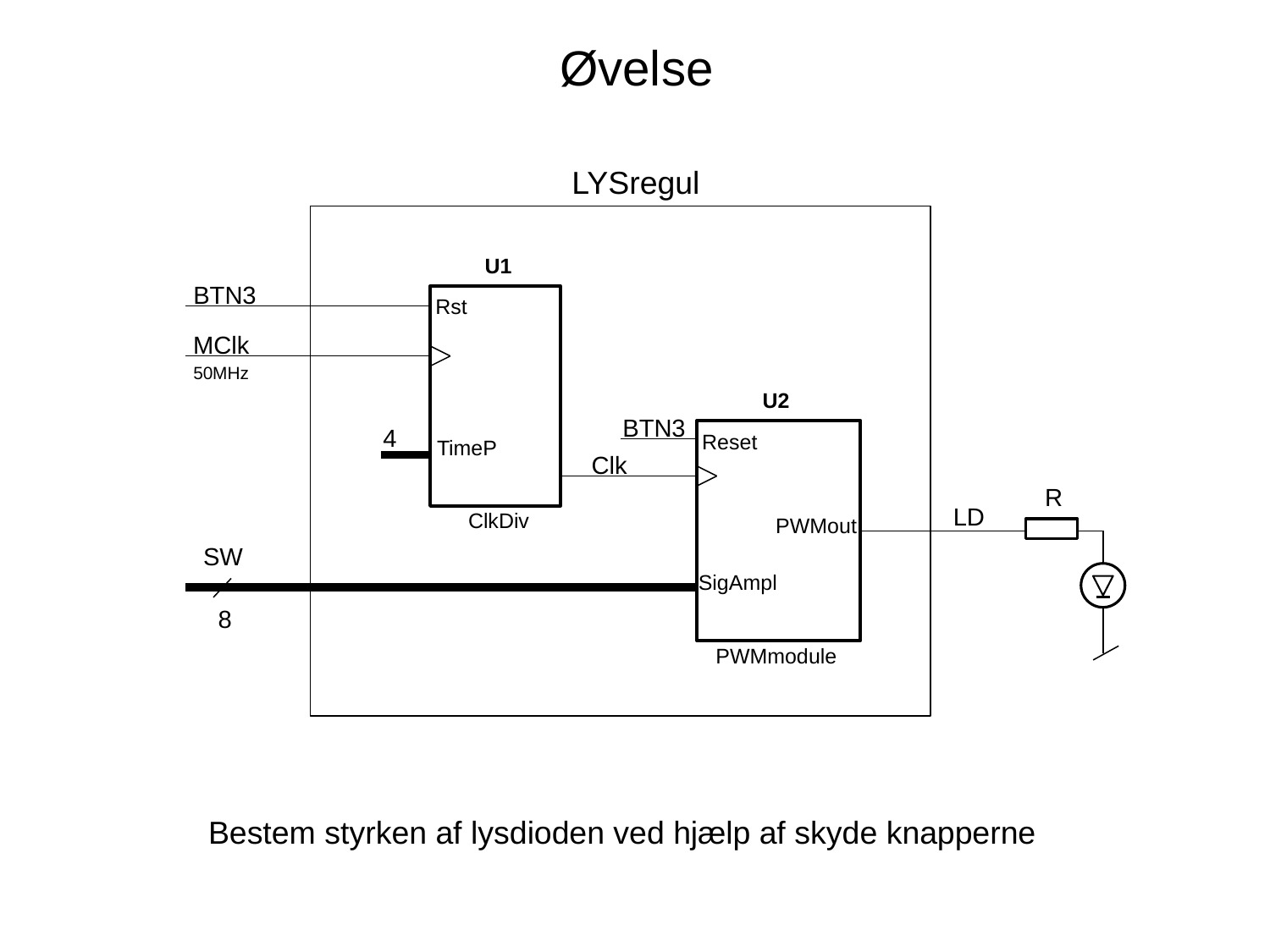

# Øvelse
LYSregul

U1
BTN3

Rst
MClk
50MHz
U2
BTN3
4

Reset
TimeP
Clk
R
LD
ClkDiv
PWMout

SW
SigAmpl

8
PWMmodule
Bestem styrken af lysdioden ved hjælp af skyde knapperne